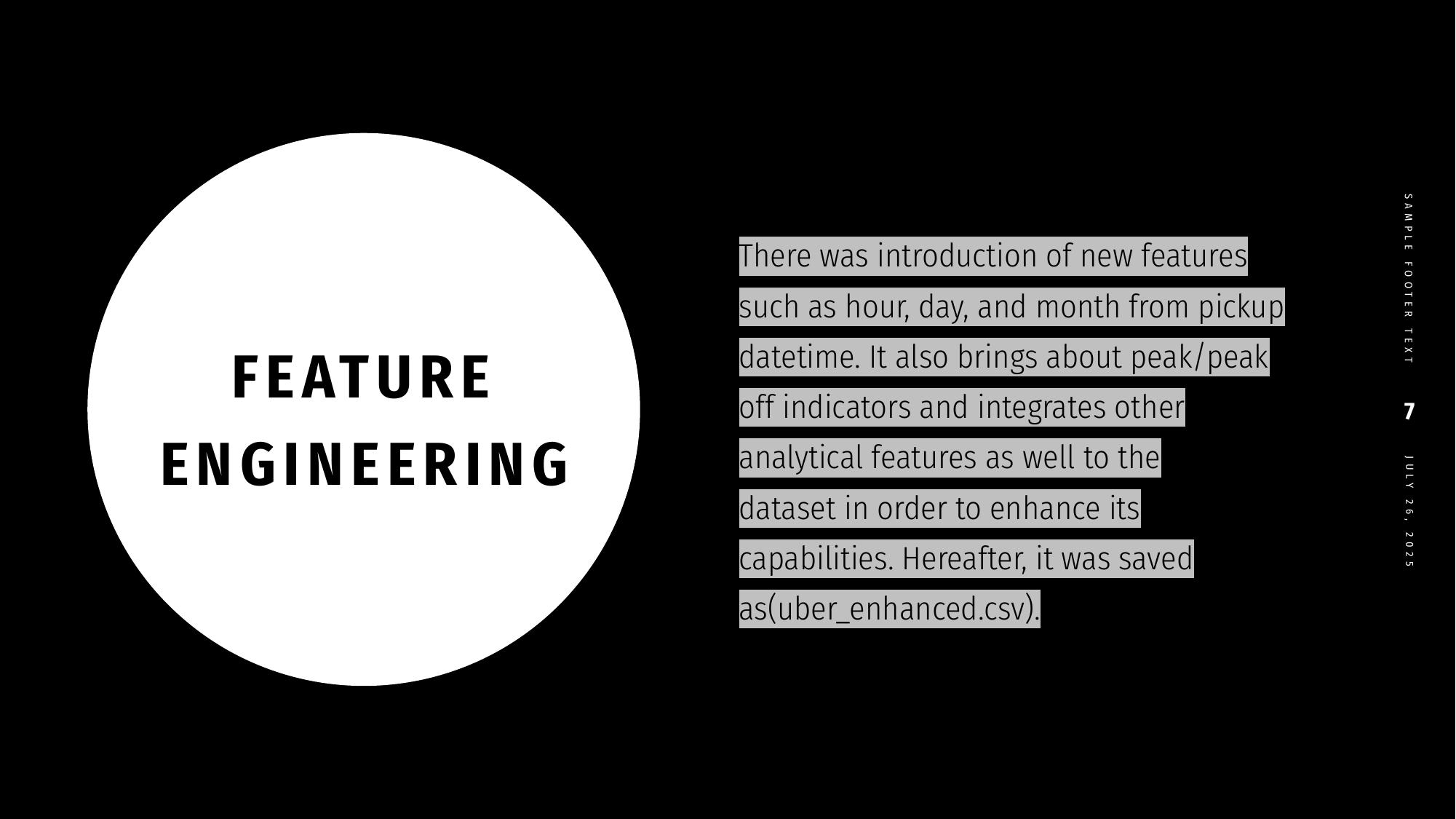

Sample Footer Text
There was introduction of new features such as hour, day, and month from pickup datetime. It also brings about peak/peak off indicators and integrates other analytical features as well to the dataset in order to enhance its capabilities. Hereafter, it was saved as(uber_enhanced.csv).
# Feature Engineering
7
July 26, 2025